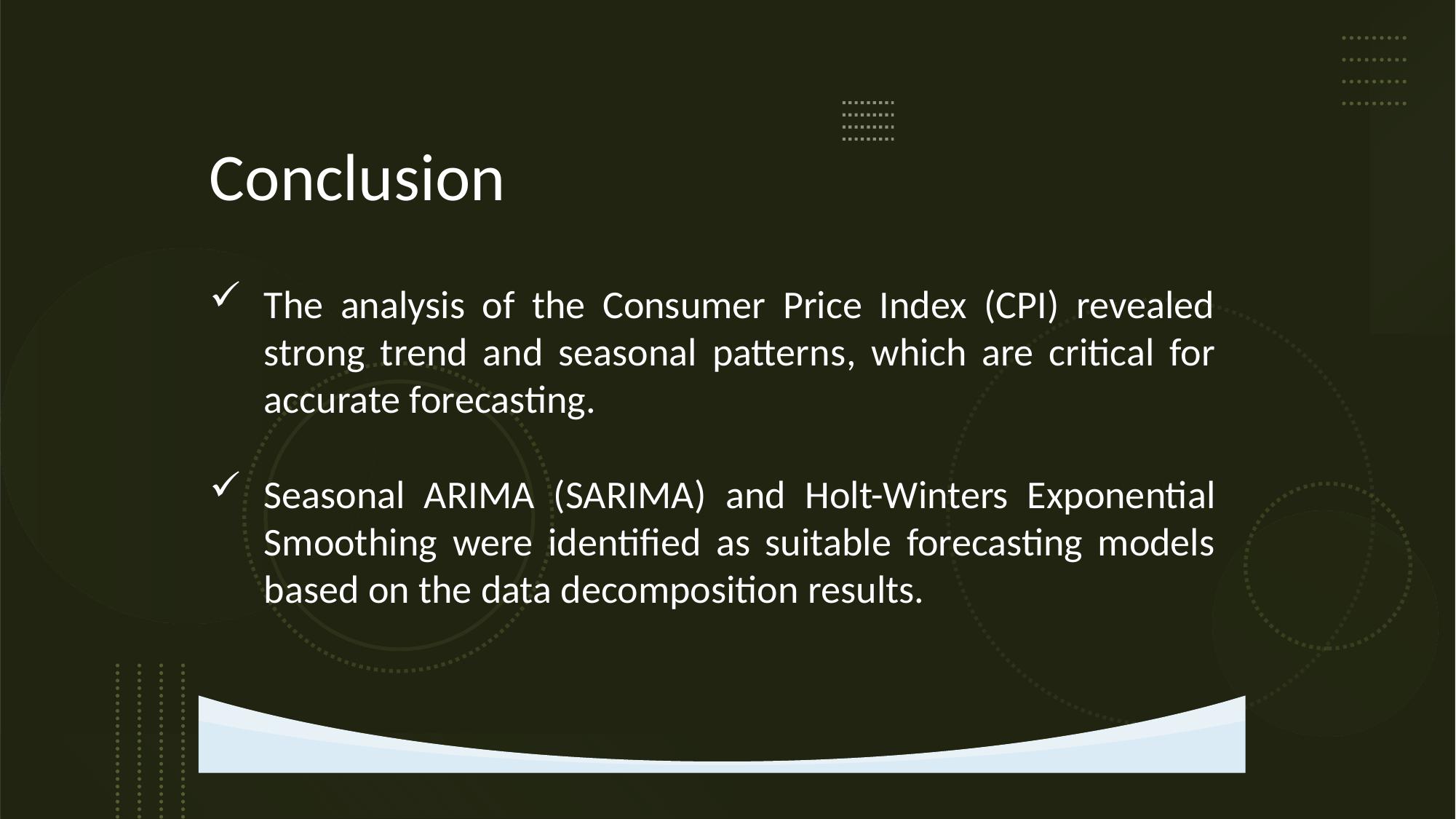

Conclusion

The analysis of the Consumer Price Index (CPI) revealed strong trend and seasonal patterns, which are critical for accurate forecasting.

Seasonal ARIMA (SARIMA) and Holt-Winters Exponential Smoothing were identified as suitable forecasting models based on the data decomposition results.